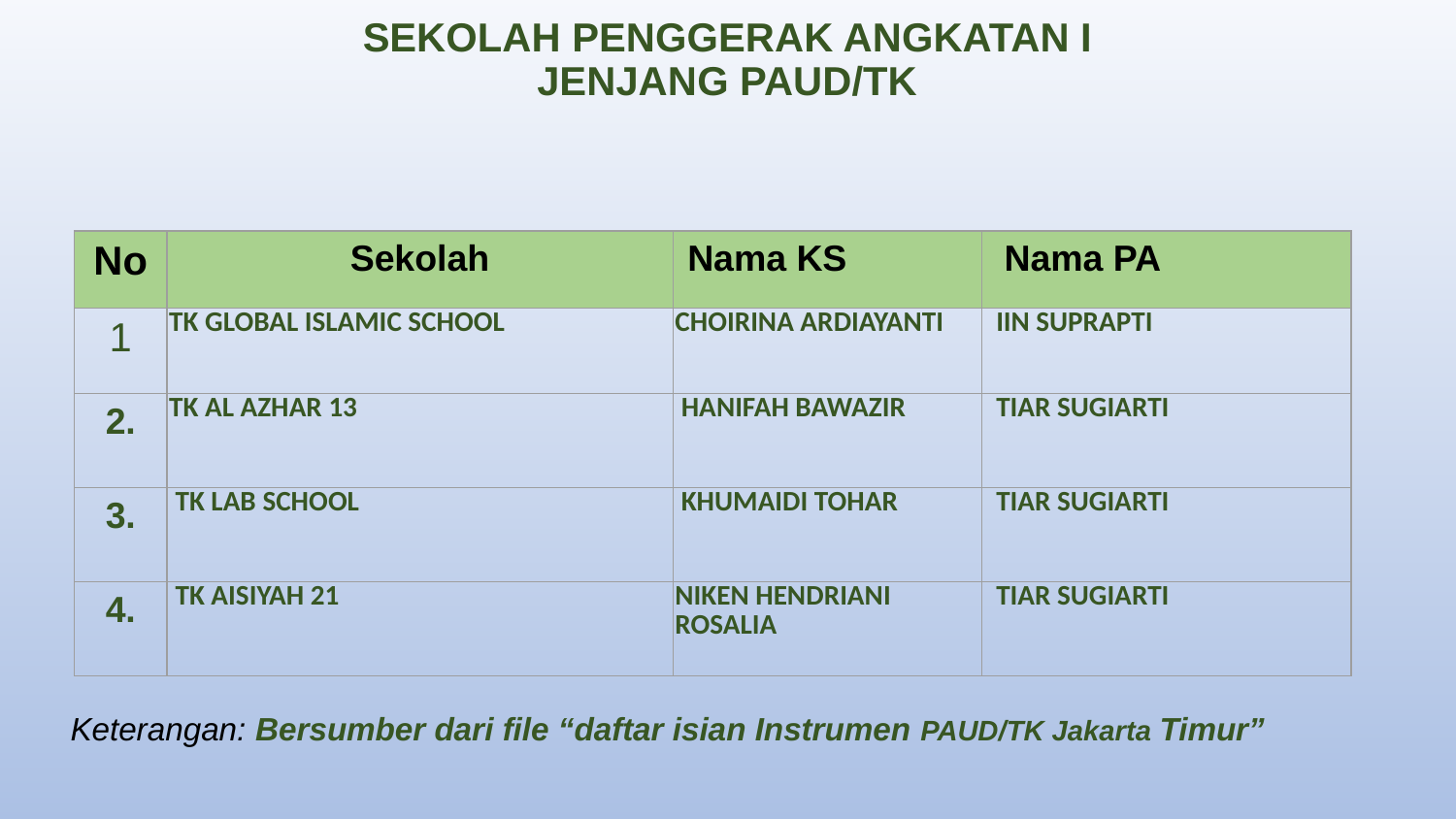

# SEKOLAH PENGGERAK ANGKATAN I JENJANG PAUD/TK
| No | Sekolah | Nama KS | Nama PA |
| --- | --- | --- | --- |
| 1 | TK GLOBAL ISLAMIC SCHOOL | CHOIRINA ARDIAYANTI | IIN SUPRAPTI |
| 2. | TK AL AZHAR 13 | HANIFAH BAWAZIR | TIAR SUGIARTI |
| 3. | TK LAB SCHOOL | KHUMAIDI TOHAR | TIAR SUGIARTI |
| 4. | TK AISIYAH 21 | NIKEN HENDRIANI ROSALIA | TIAR SUGIARTI |
Keterangan: Bersumber dari file “daftar isian Instrumen PAUD/TK Jakarta Timur”